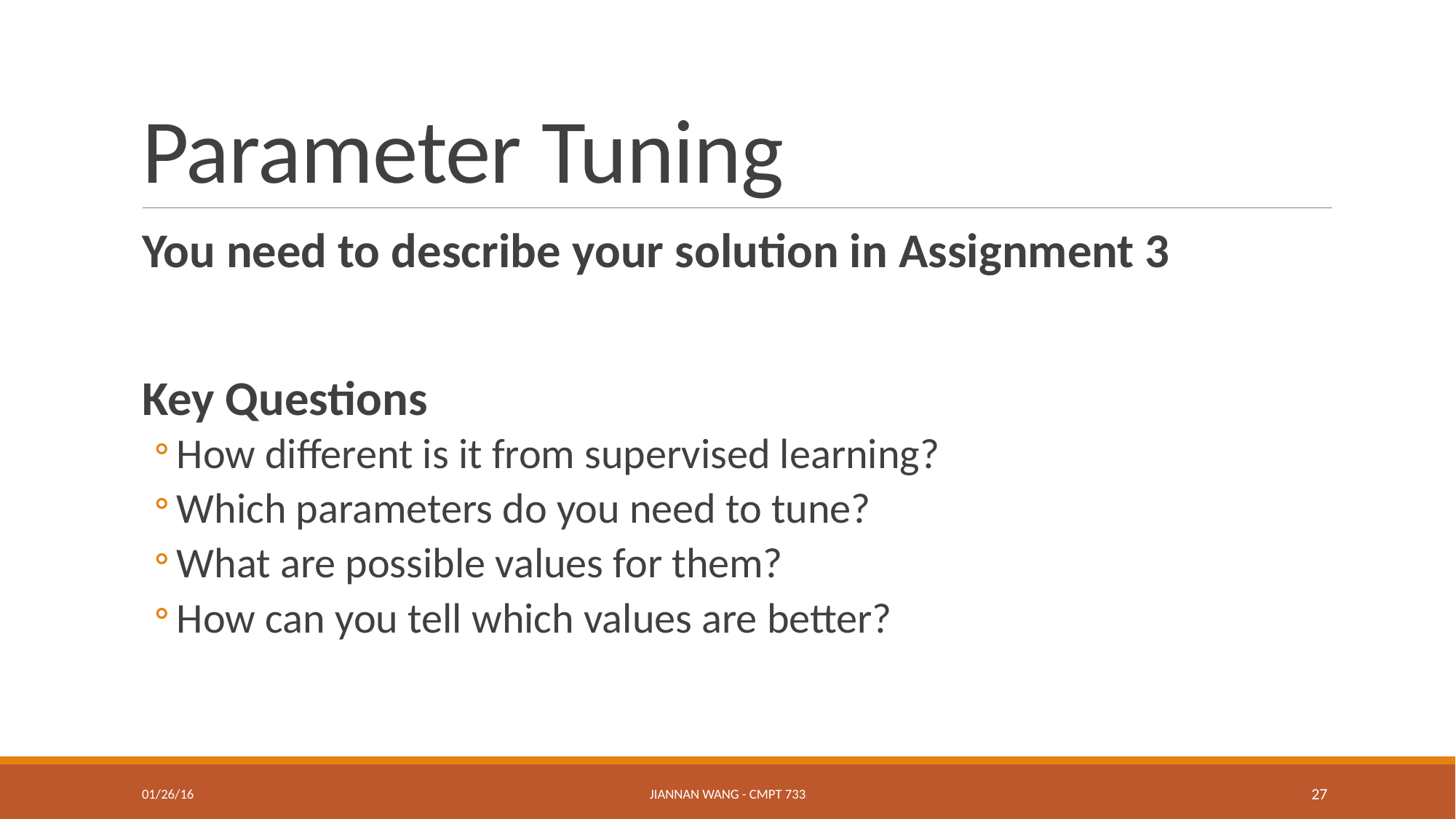

# Parameter Tuning
You need to describe your solution in Assignment 3

Key Questions
How different is it from supervised learning?
Which parameters do you need to tune?
What are possible values for them?
How can you tell which values are better?

01/26/16
Jiannan Wang - CMPT 733
27